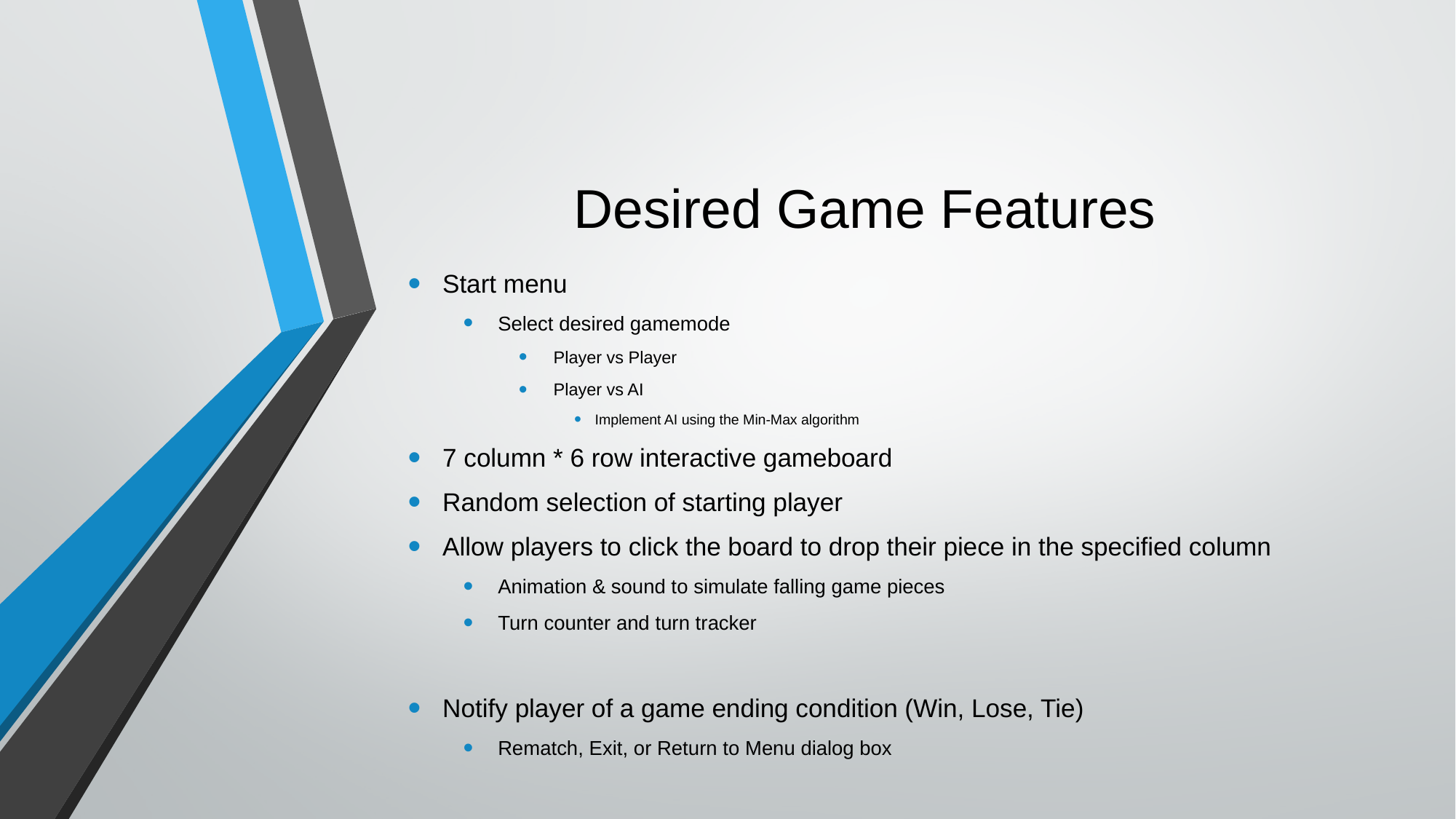

# Desired Game Features
Start menu
Select desired gamemode
Player vs Player
Player vs AI
Implement AI using the Min-Max algorithm
7 column * 6 row interactive gameboard
Random selection of starting player
Allow players to click the board to drop their piece in the specified column
Animation & sound to simulate falling game pieces
Turn counter and turn tracker

Notify player of a game ending condition (Win, Lose, Tie)
Rematch, Exit, or Return to Menu dialog box